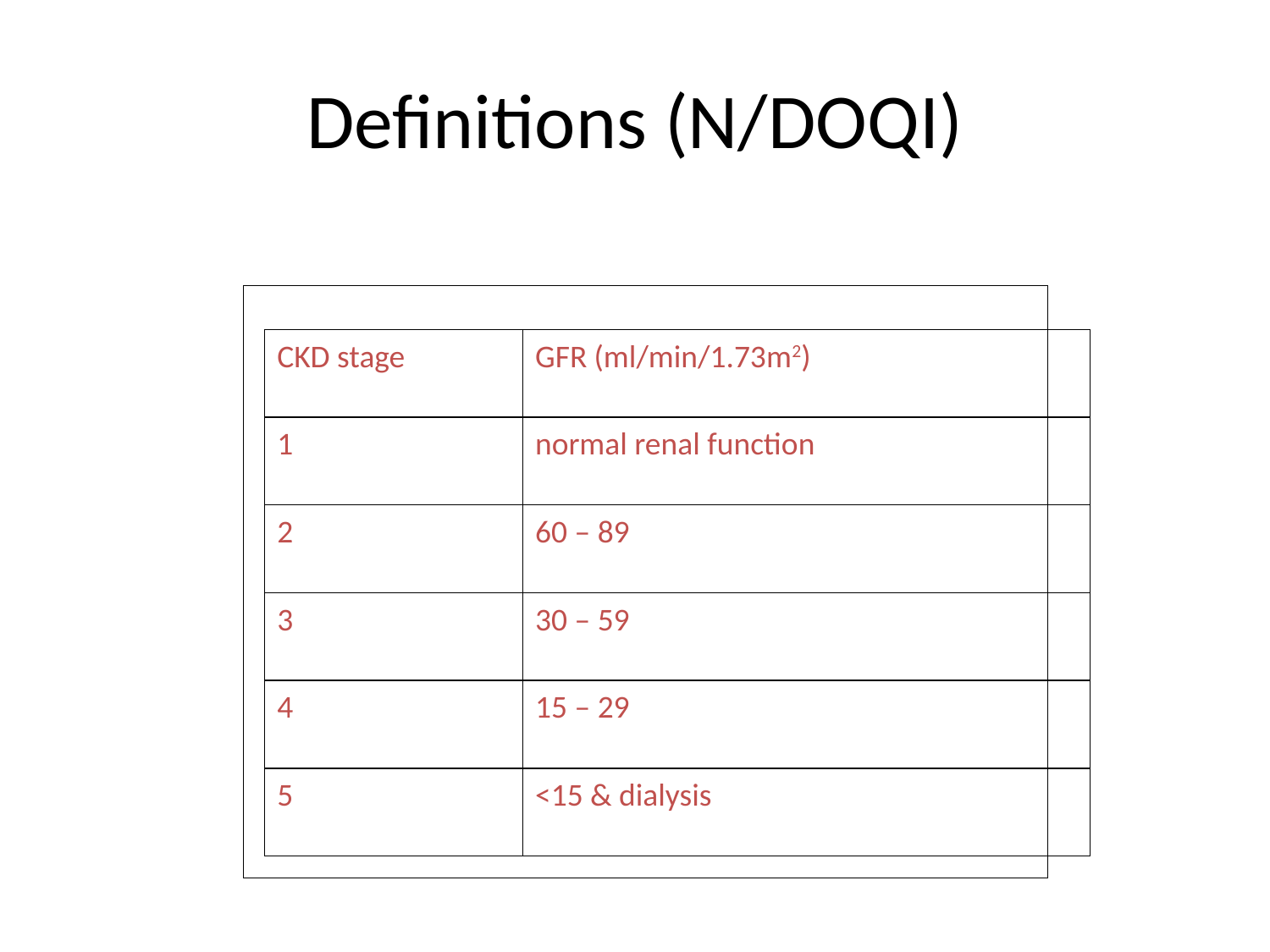

# Definitions (N/DOQI)

CKD stage

GFR (ml/min/1.73m2)

1

normal renal function

2

60 – 89

3

30 – 59

4

15 – 29

5

<15 & dialysis